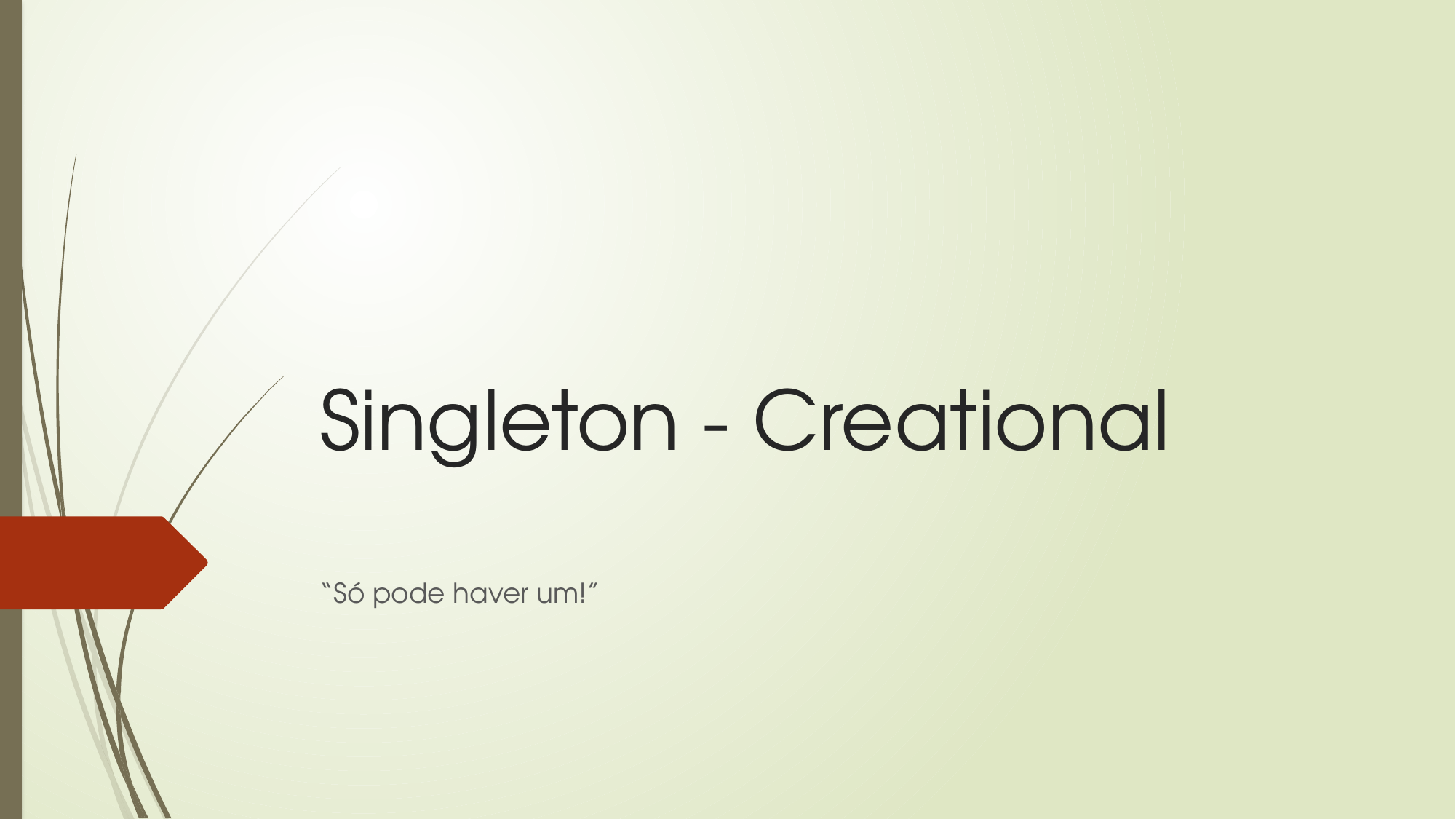

# Singleton - Creational

“Só pode haver um!”